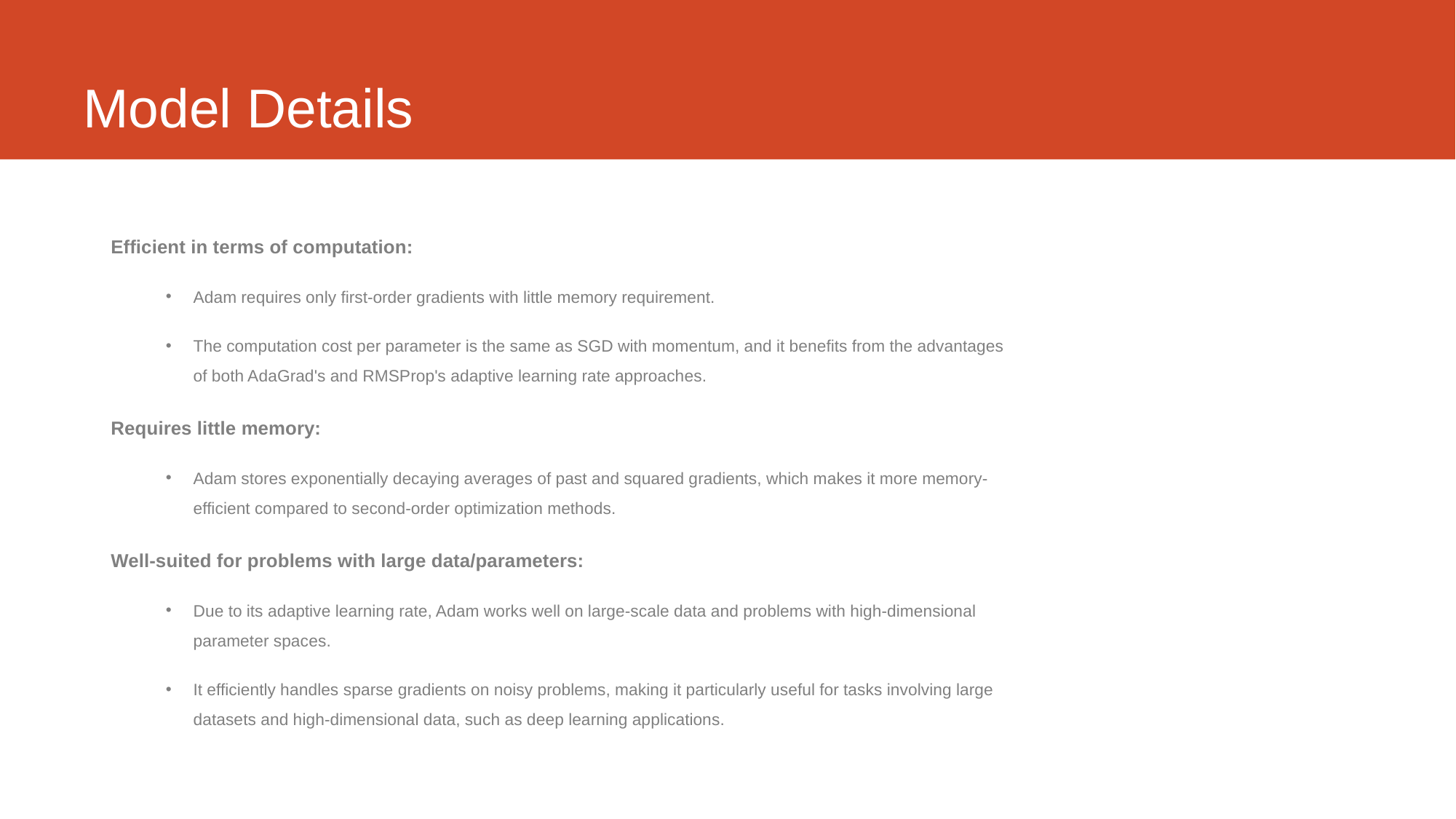

# Model Details
Efficient in terms of computation:
Adam requires only first-order gradients with little memory requirement.
The computation cost per parameter is the same as SGD with momentum, and it benefits from the advantages of both AdaGrad's and RMSProp's adaptive learning rate approaches.
Requires little memory:
Adam stores exponentially decaying averages of past and squared gradients, which makes it more memory-efficient compared to second-order optimization methods.
Well-suited for problems with large data/parameters:
Due to its adaptive learning rate, Adam works well on large-scale data and problems with high-dimensional parameter spaces.
It efficiently handles sparse gradients on noisy problems, making it particularly useful for tasks involving large datasets and high-dimensional data, such as deep learning applications.